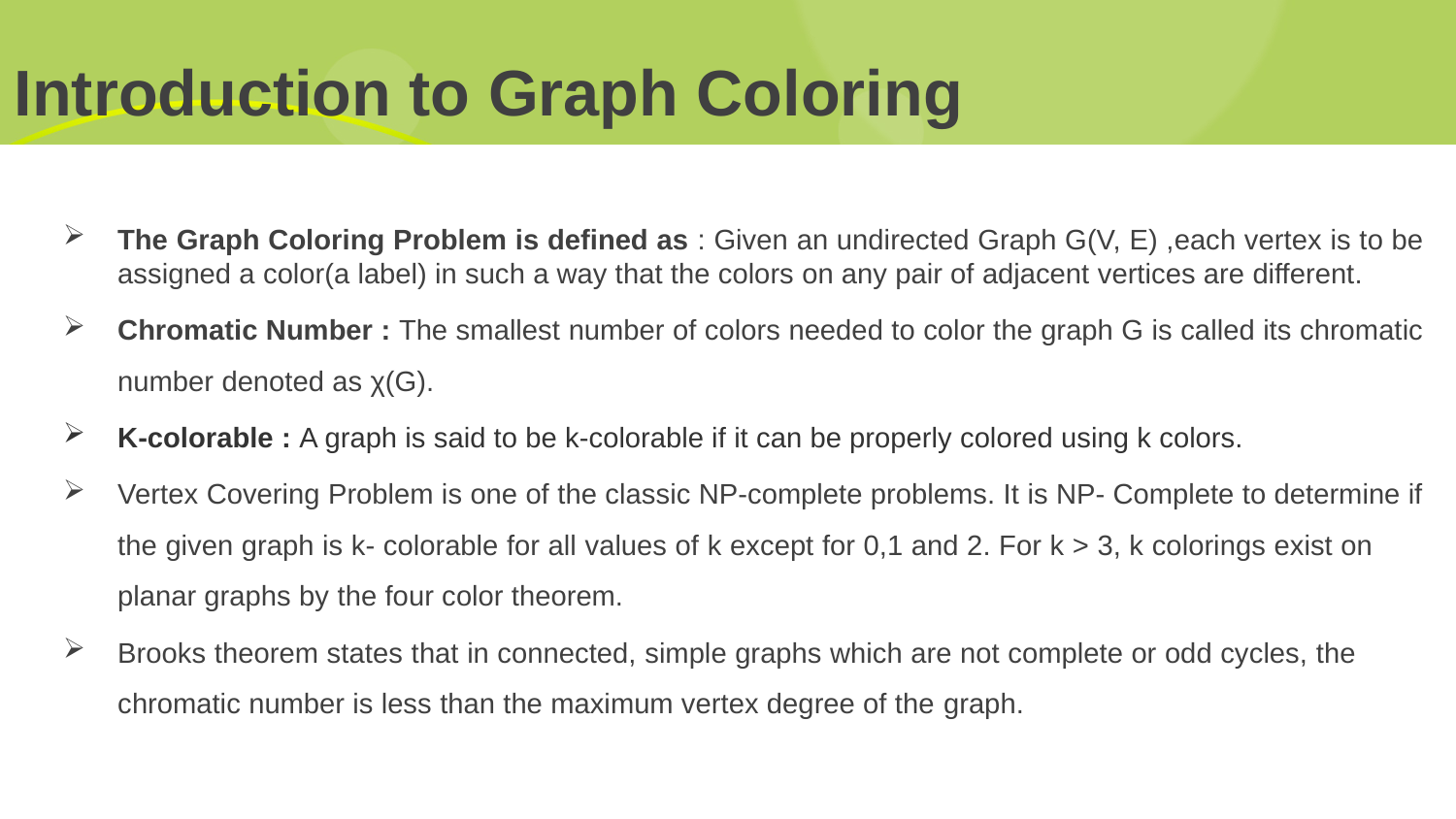

# Introduction to Graph Coloring
The Graph Coloring Problem is defined as : Given an undirected Graph G(V, E) ,each vertex is to be assigned a color(a label) in such a way that the colors on any pair of adjacent vertices are different.
Chromatic Number : The smallest number of colors needed to color the graph G is called its chromatic number denoted as χ(G).
K-colorable : A graph is said to be k-colorable if it can be properly colored using k colors.
Vertex Covering Problem is one of the classic NP-complete problems. It is NP- Complete to determine if the given graph is k- colorable for all values of k except for 0,1 and 2. For k > 3, k colorings exist on       planar graphs by the four color theorem.
Brooks theorem states that in connected, simple graphs which are not complete or odd cycles, the         chromatic number is less than the maximum vertex degree of the graph.